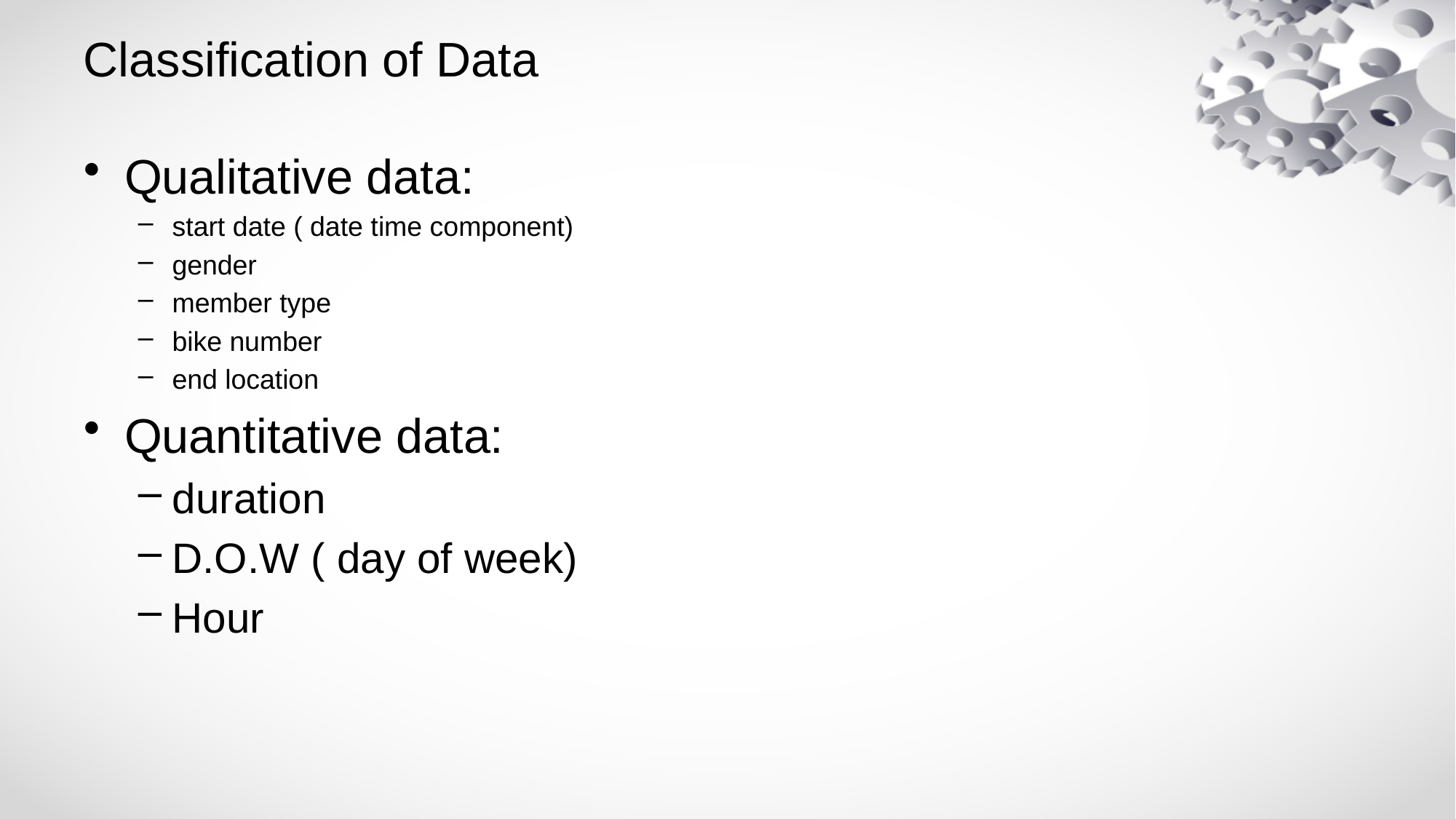

# Classification of Data
Qualitative data:
start date ( date time component)
gender
member type
bike number
end location
Quantitative data:
duration
D.O.W ( day of week)
Hour